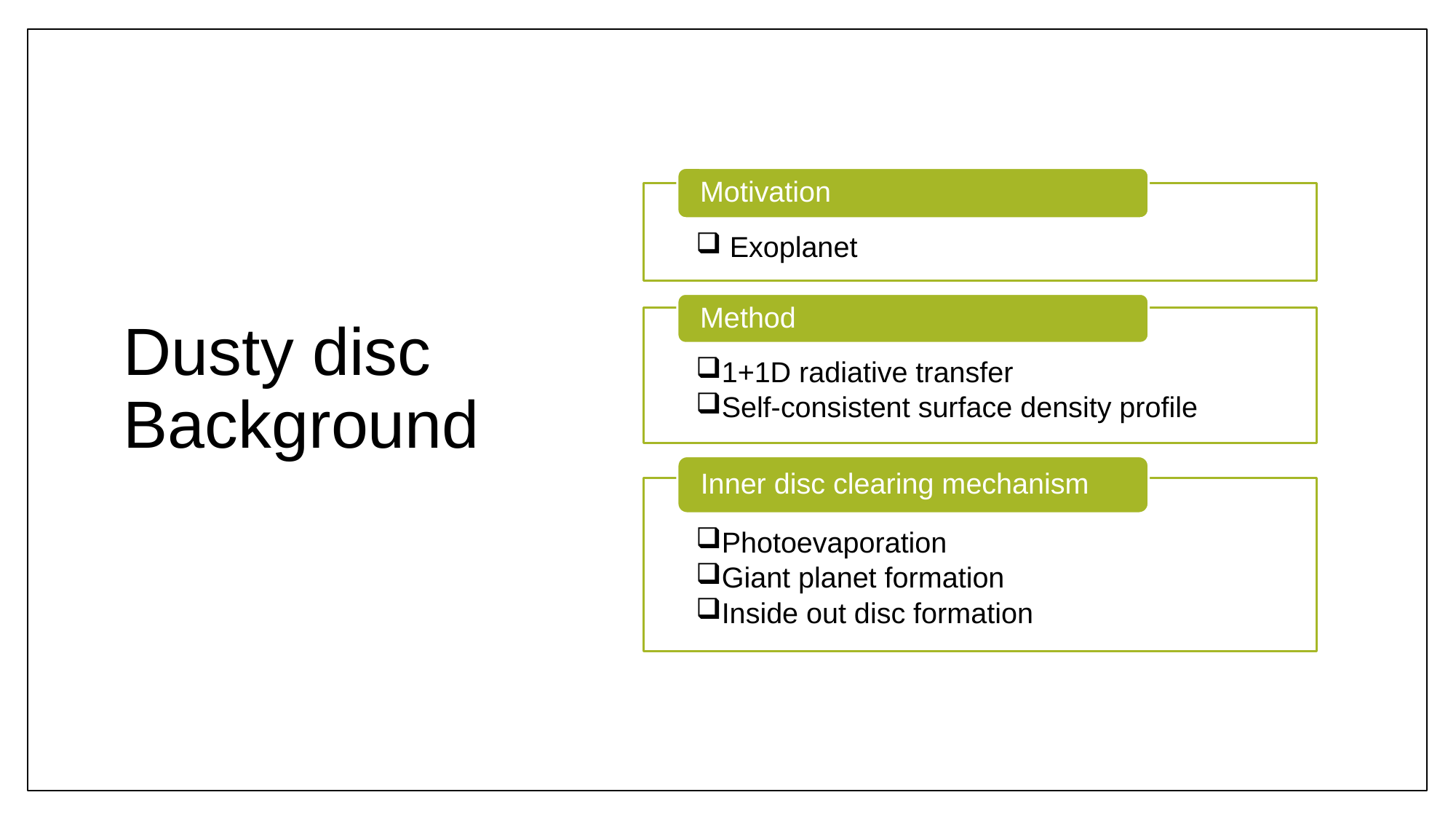

Exoplanet
Motivation
1+1D radiative transfer
Self-consistent surface density profile
Method
Photoevaporation
Giant planet formation
Inside out disc formation
Inner disc clearing mechanism
# Dusty disc Background